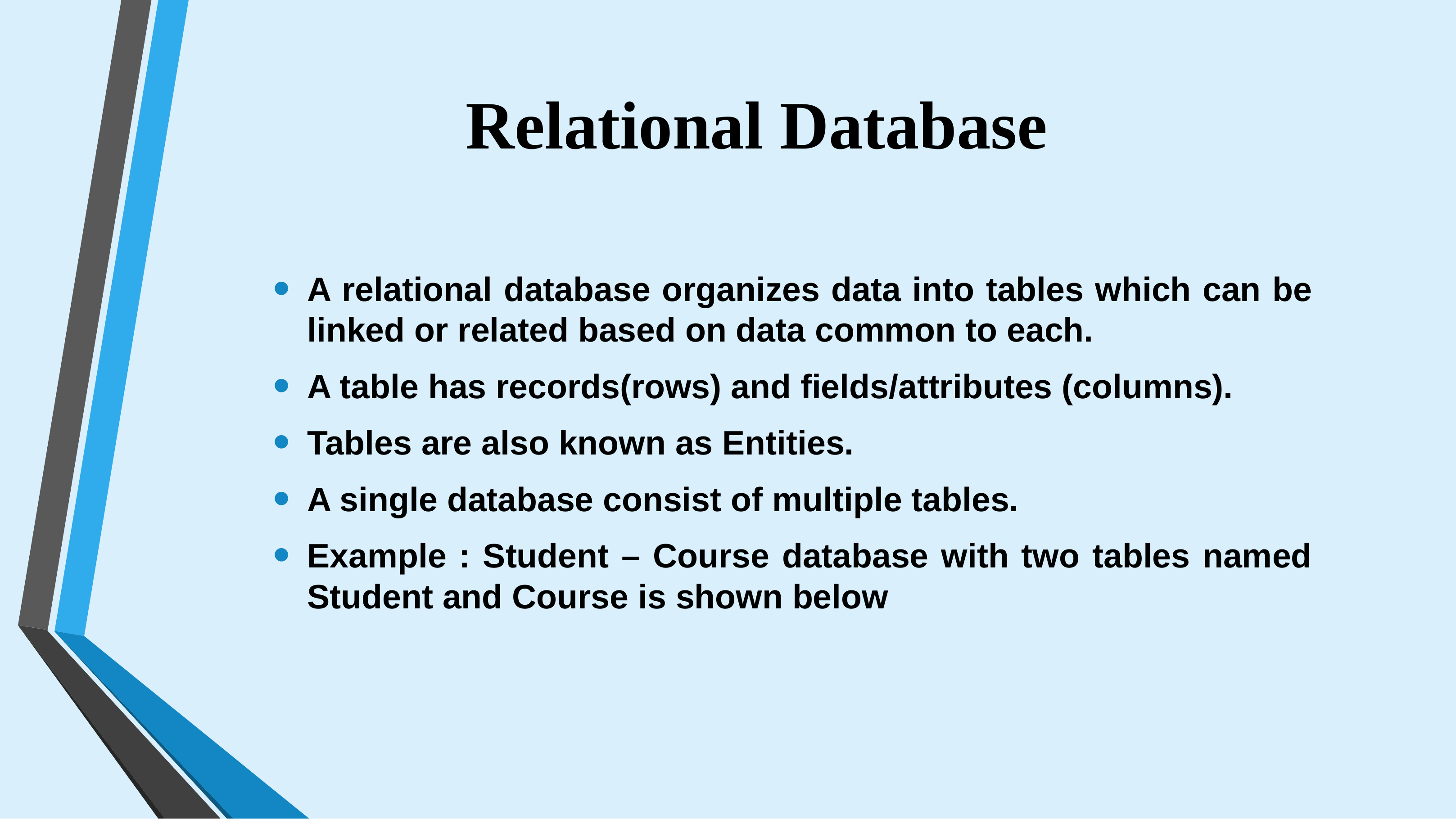

# Relational Database
A relational database organizes data into tables which can be linked or related based on data common to each.
A table has records(rows) and fields/attributes (columns).
Tables are also known as Entities.
A single database consist of multiple tables.
Example : Student – Course database with two tables named Student and Course is shown below